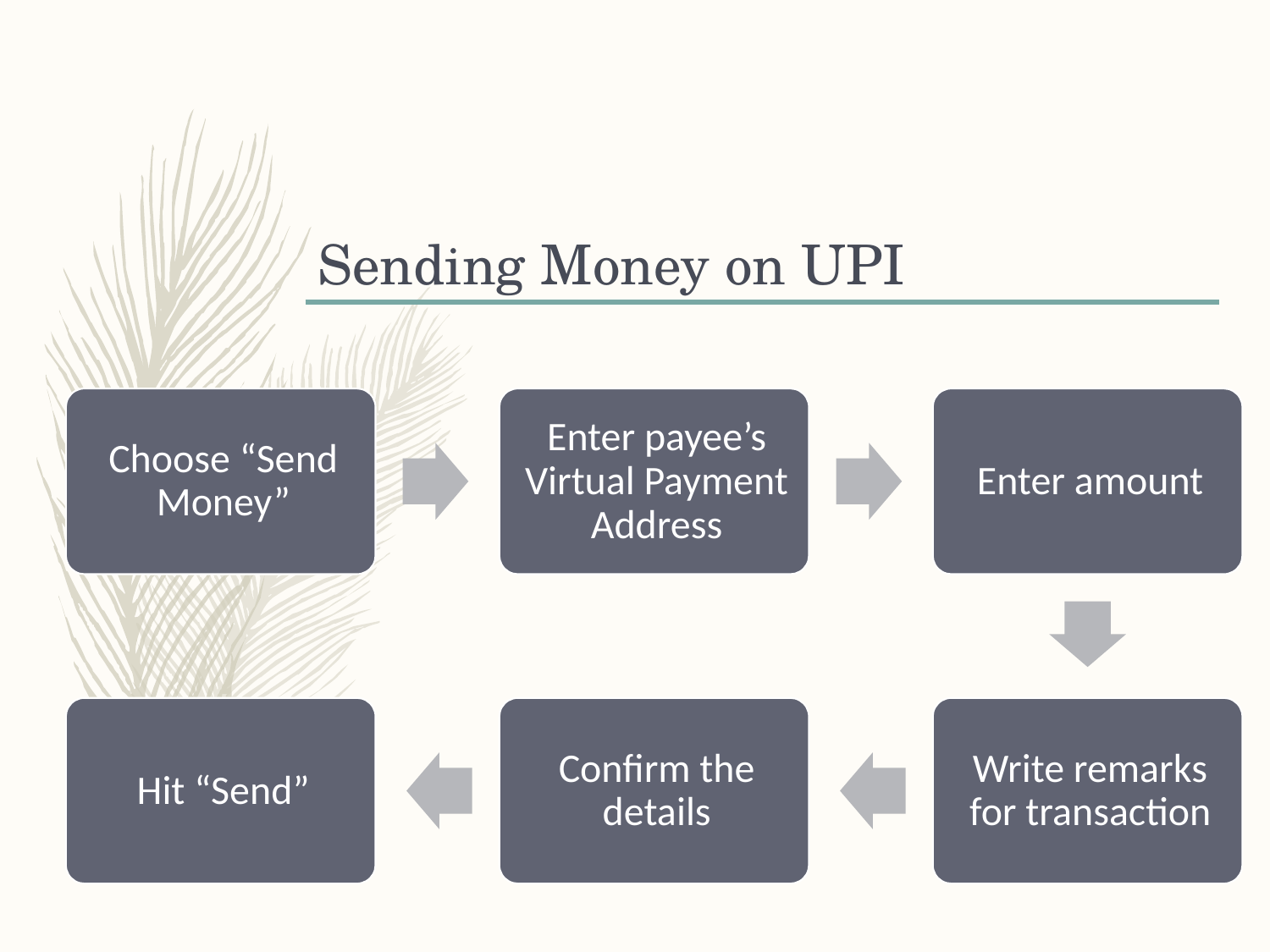

# Sending Money on UPI
Choose “Send Money”

Enter payee’s Virtual Payment Address

Enter amount

Write remarks for transaction

Confirm the details

Hit “Send”